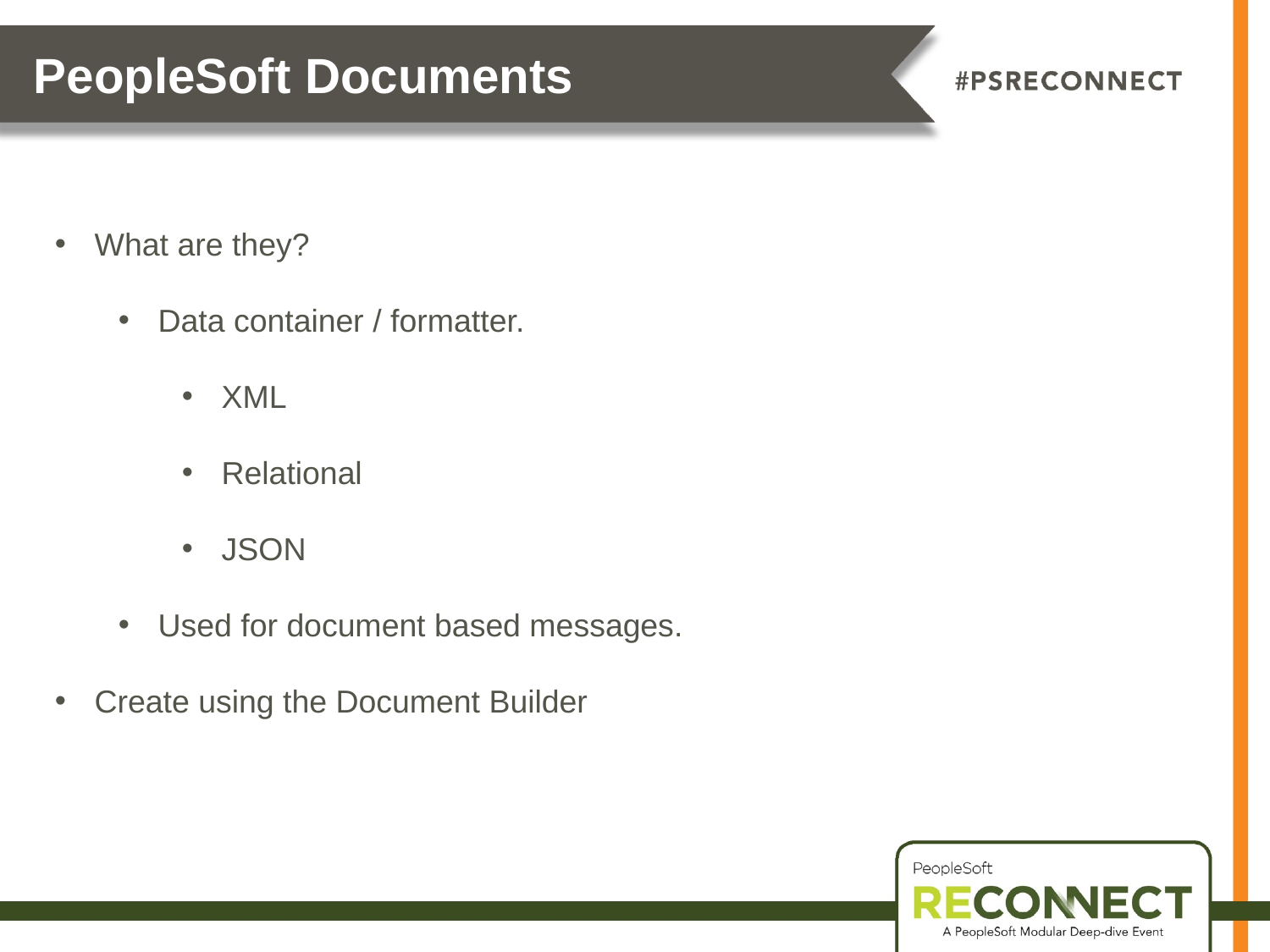

PeopleSoft Documents
What are they?
Data container / formatter.
XML
Relational
JSON
Used for document based messages.
Create using the Document Builder